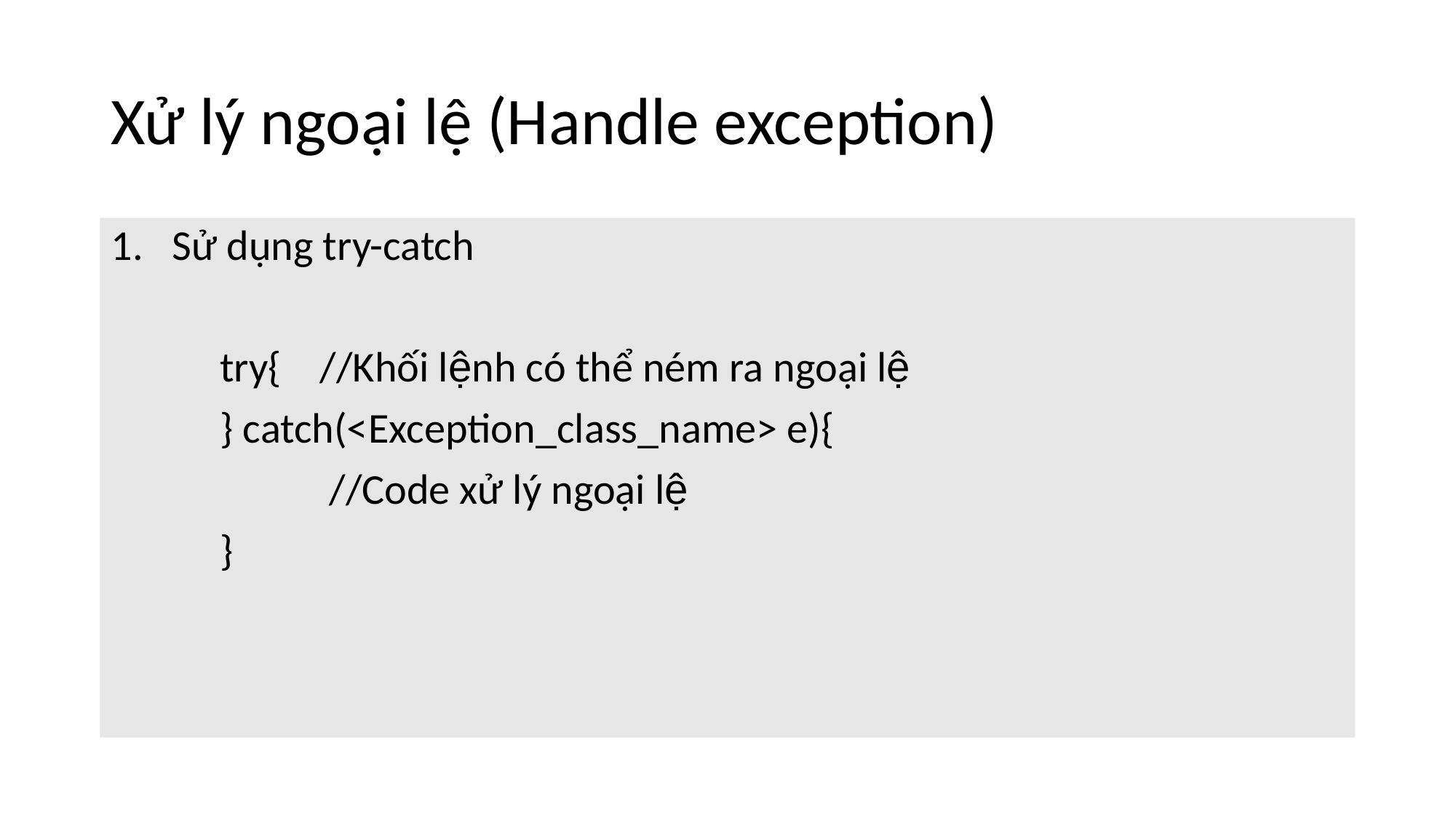

# Xử lý ngoại lệ (Handle exception)
Sử dụng try-catch

	try{    //Khối lệnh có thể ném ra ngoại lệ
	} catch(<Exception_class_name> e){
    		//Code xử lý ngoại lệ
	}